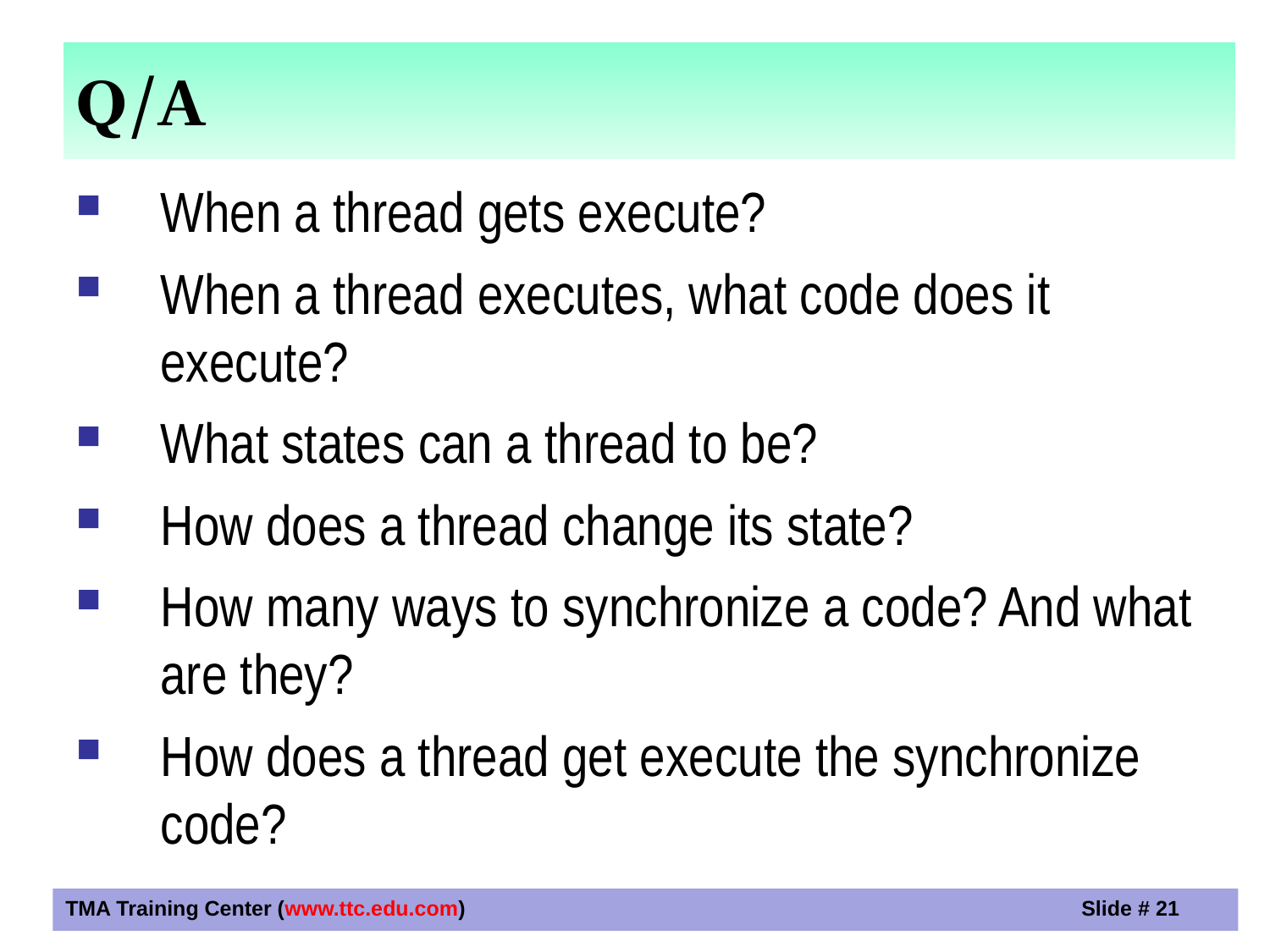

Q/A
When a thread gets execute?
When a thread executes, what code does it execute?
What states can a thread to be?
How does a thread change its state?
How many ways to synchronize a code? And what are they?
How does a thread get execute the synchronize code?